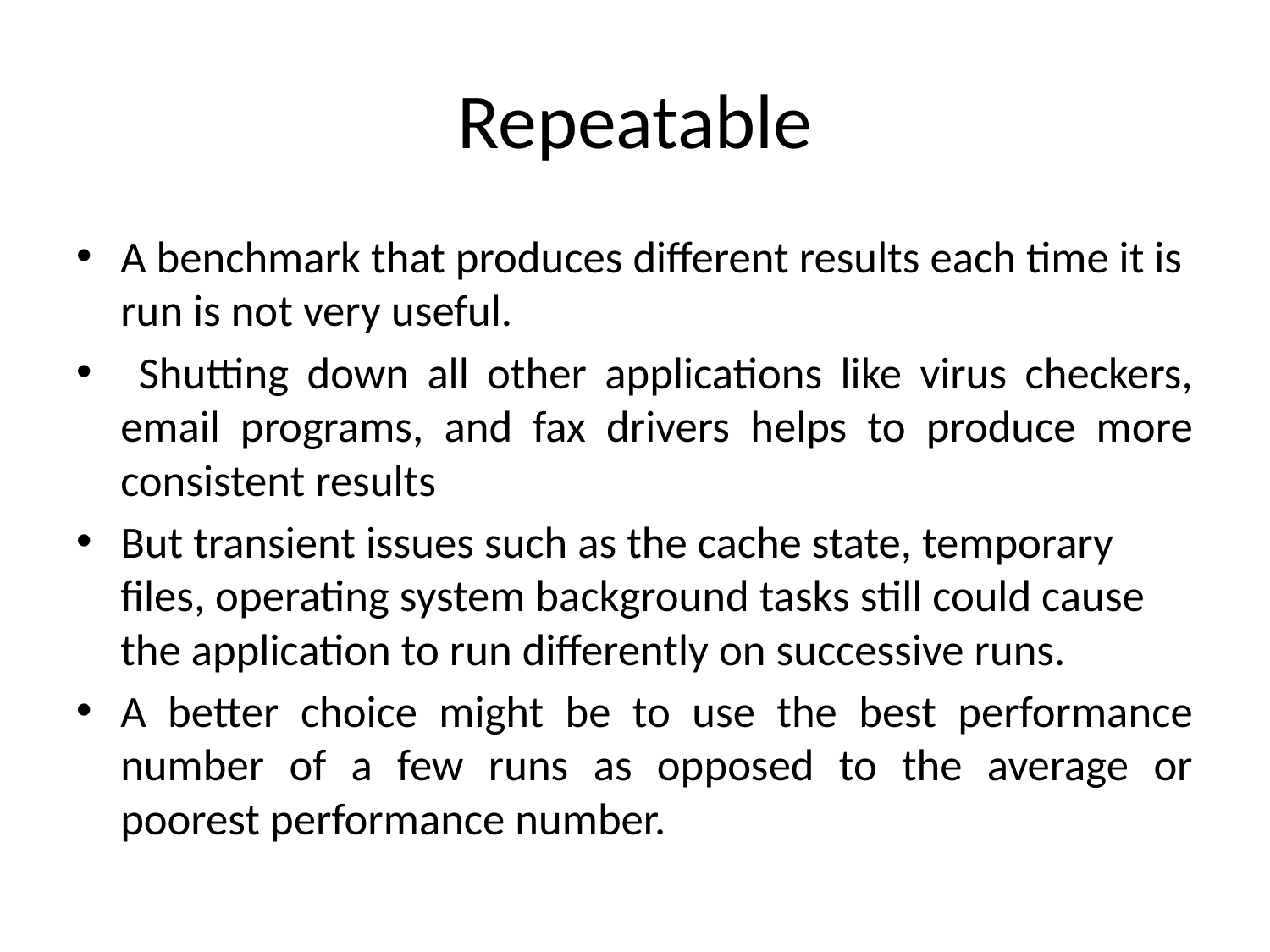

# Repeatable
A benchmark that produces different results each time it is run is not very useful.
 Shutting down all other applications like virus checkers, email programs, and fax drivers helps to produce more consistent results
But transient issues such as the cache state, temporary files, operating system background tasks still could cause the application to run differently on successive runs.
A better choice might be to use the best performance number of a few runs as opposed to the average or poorest performance number.